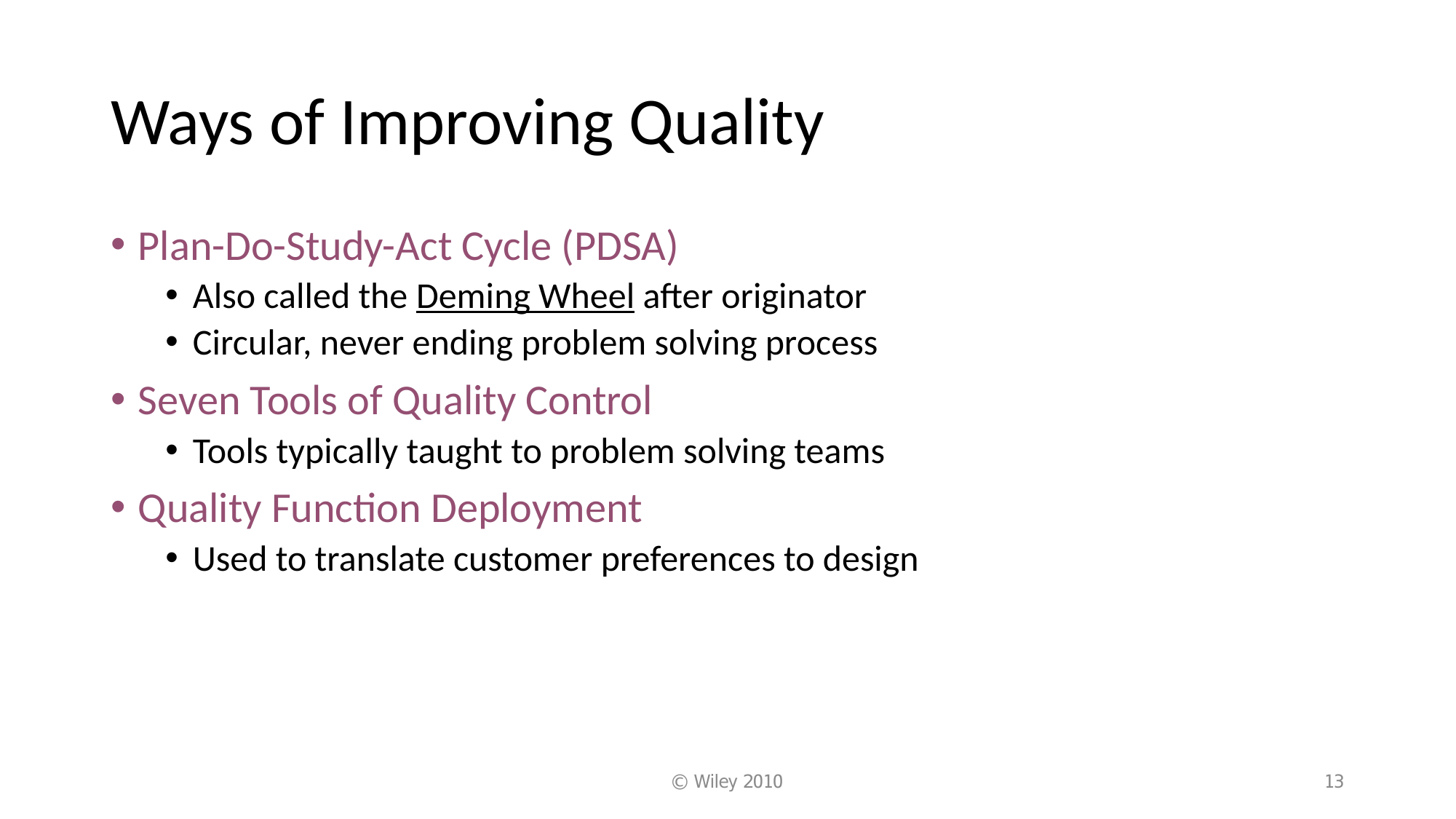

# Ways of Improving Quality
Plan-Do-Study-Act Cycle (PDSA)
Also called the Deming Wheel after originator
Circular, never ending problem solving process
Seven Tools of Quality Control
Tools typically taught to problem solving teams
Quality Function Deployment
Used to translate customer preferences to design

© Wiley 2010
13